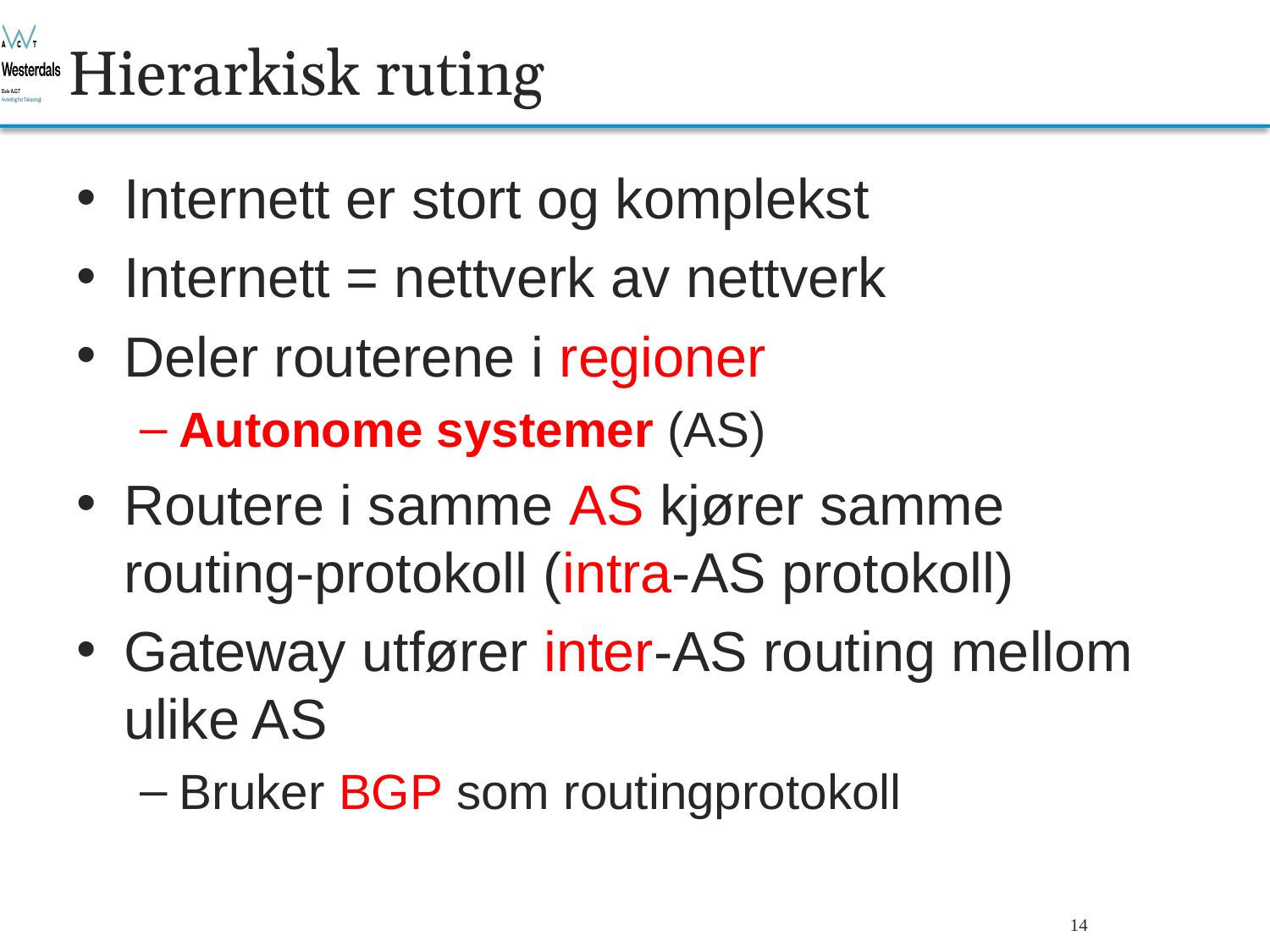

# Hierarkisk ruting
Internett er stort og komplekst
Internett = nettverk av nettverk
Deler routerene i regioner
Autonome systemer (AS)
Routere i samme AS kjører samme routing-protokoll (intra-AS protokoll)
Gateway utfører inter-AS routing mellom ulike AS
Bruker BGP som routingprotokoll
Bjørn O. Listog -- blistog@nith.no
14